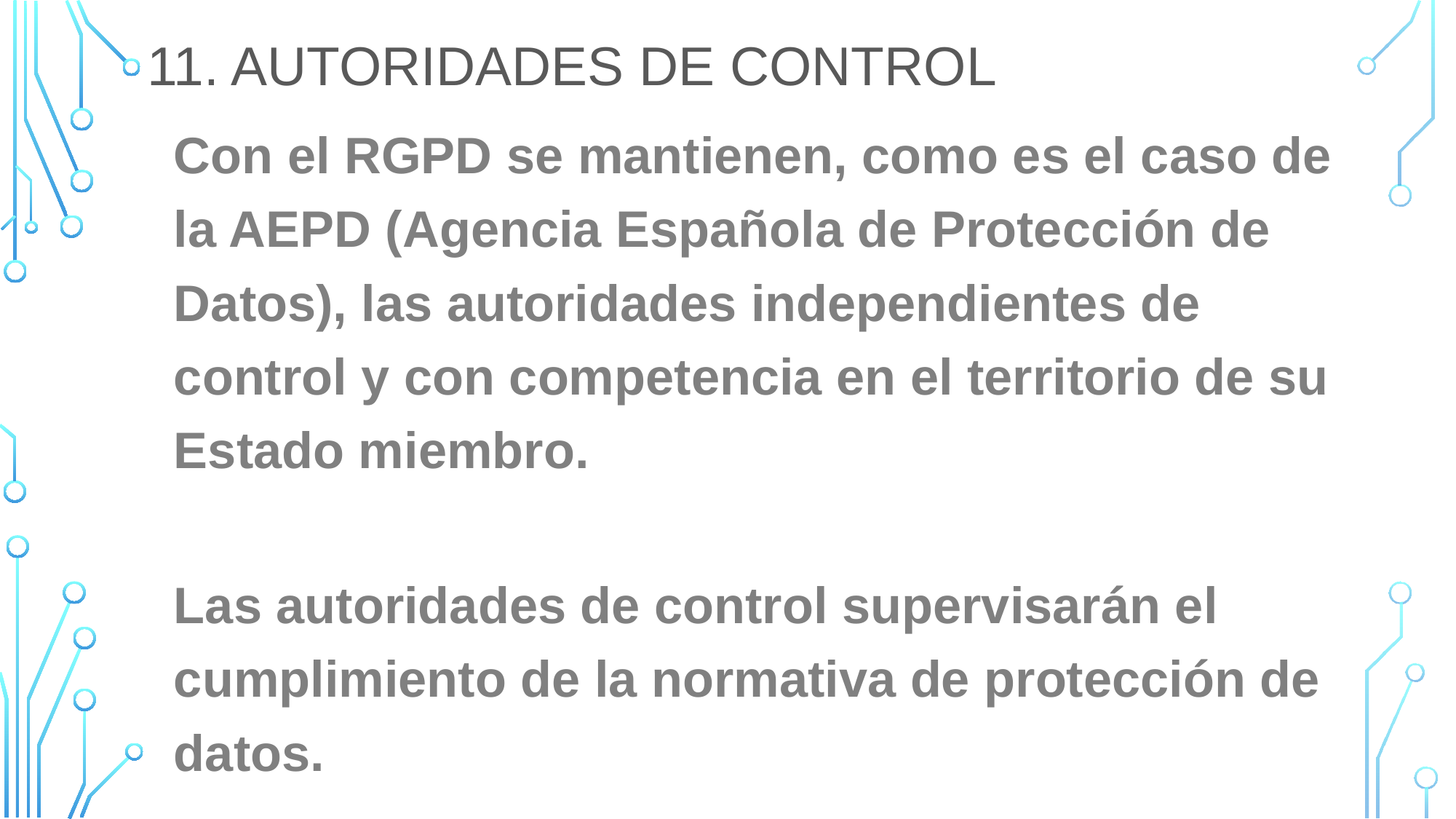

# 11. Autoridades de control
Con el RGPD se mantienen, como es el caso de la AEPD (Agencia Española de Protección de Datos), las autoridades independientes de control y con competencia en el territorio de su Estado miembro.

Las autoridades de control supervisarán el cumplimiento de la normativa de protección de datos.